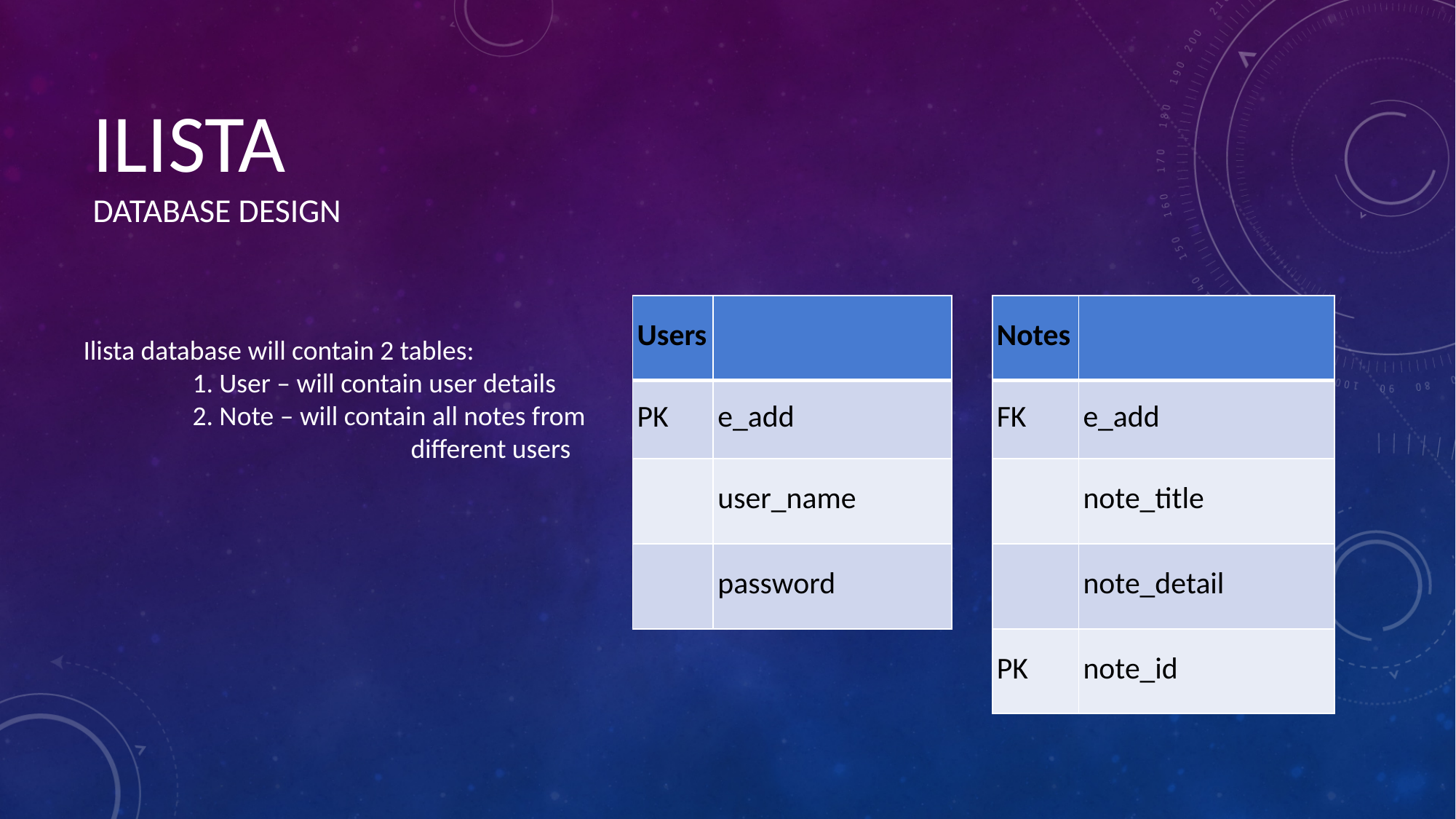

# ilista Database design
| Users |  |
| --- | --- |
| PK | e\_add |
|  | user\_name |
|  | password |
| Notes |  |
| --- | --- |
| FK | e\_add |
|  | note\_title |
|  | note\_detail |
| PK | note\_id |
Ilista database will contain 2 tables:
	1. User – will contain user details
	2. Note – will contain all notes from
			different users